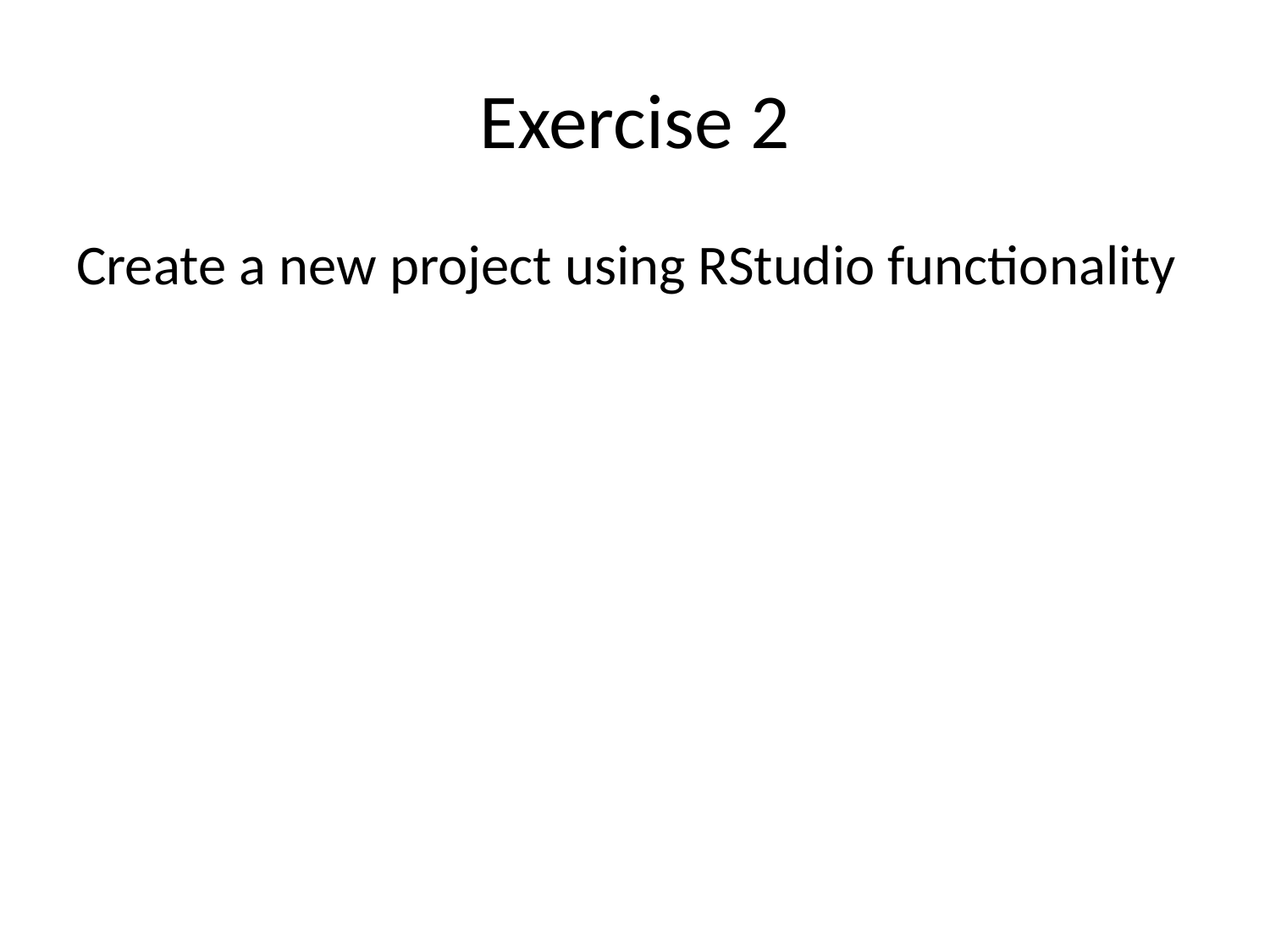

# Exercise 2
Create a new project using RStudio functionality